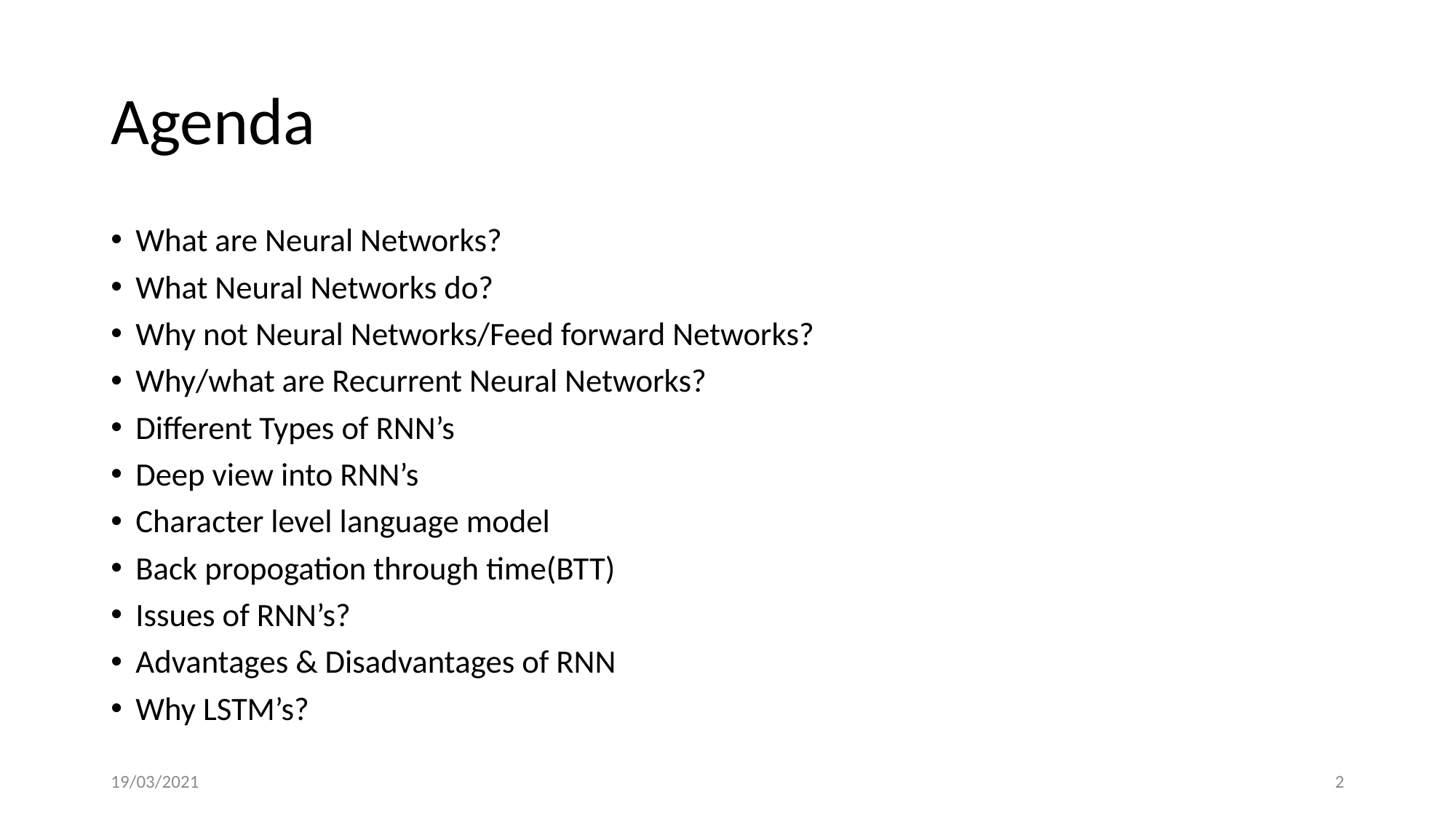

# Agenda
What are Neural Networks?
What Neural Networks do?
Why not Neural Networks/Feed forward Networks?
Why/what are Recurrent Neural Networks?
Different Types of RNN’s
Deep view into RNN’s
Character level language model
Back propogation through time(BTT)
Issues of RNN’s?
Advantages & Disadvantages of RNN
Why LSTM’s?

19/03/2021
2